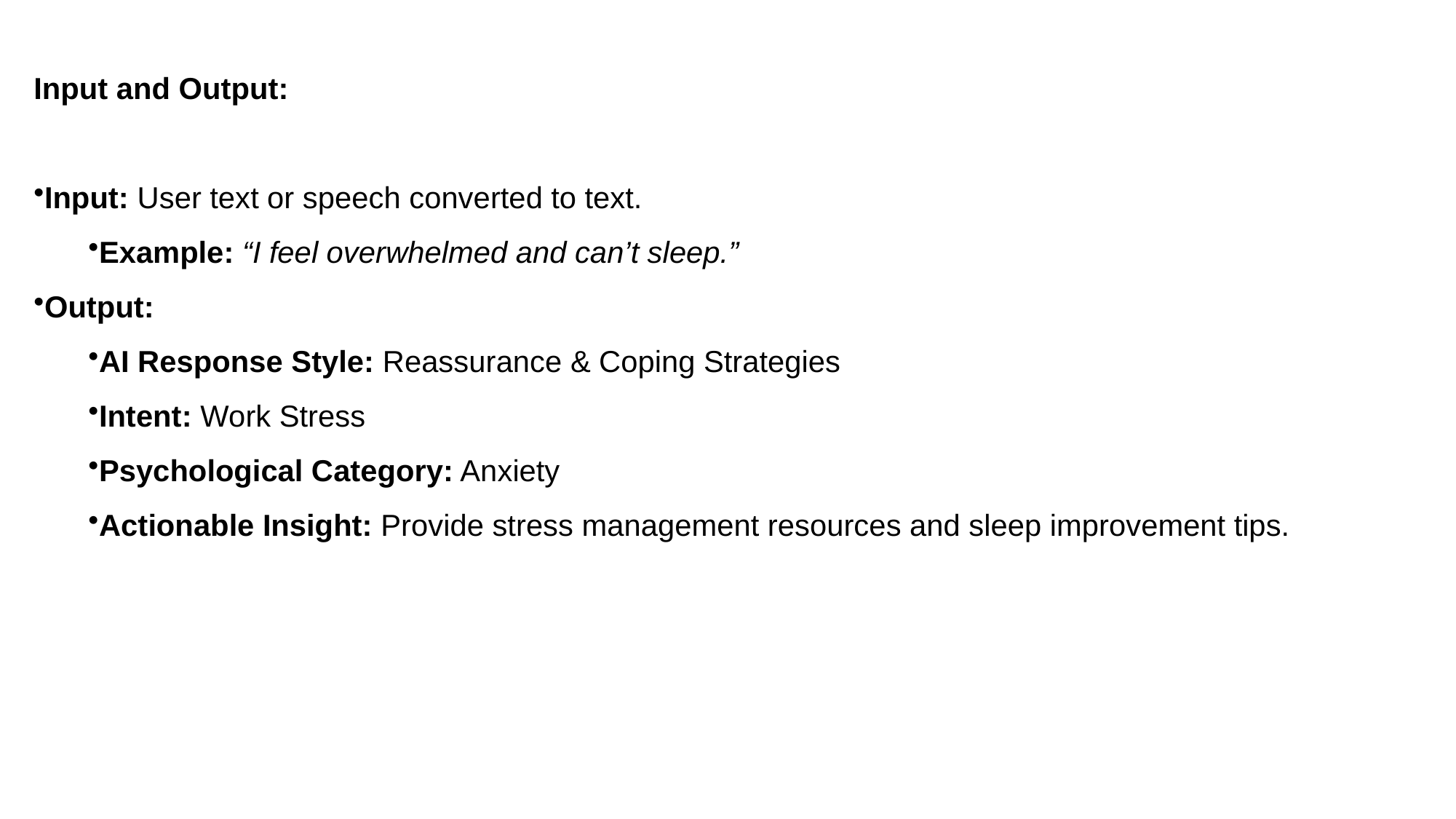

Input and Output:

Input: User text or speech converted to text.
Example: “I feel overwhelmed and can’t sleep.”
Output:
AI Response Style: Reassurance & Coping Strategies
Intent: Work Stress
Psychological Category: Anxiety
Actionable Insight: Provide stress management resources and sleep improvement tips.